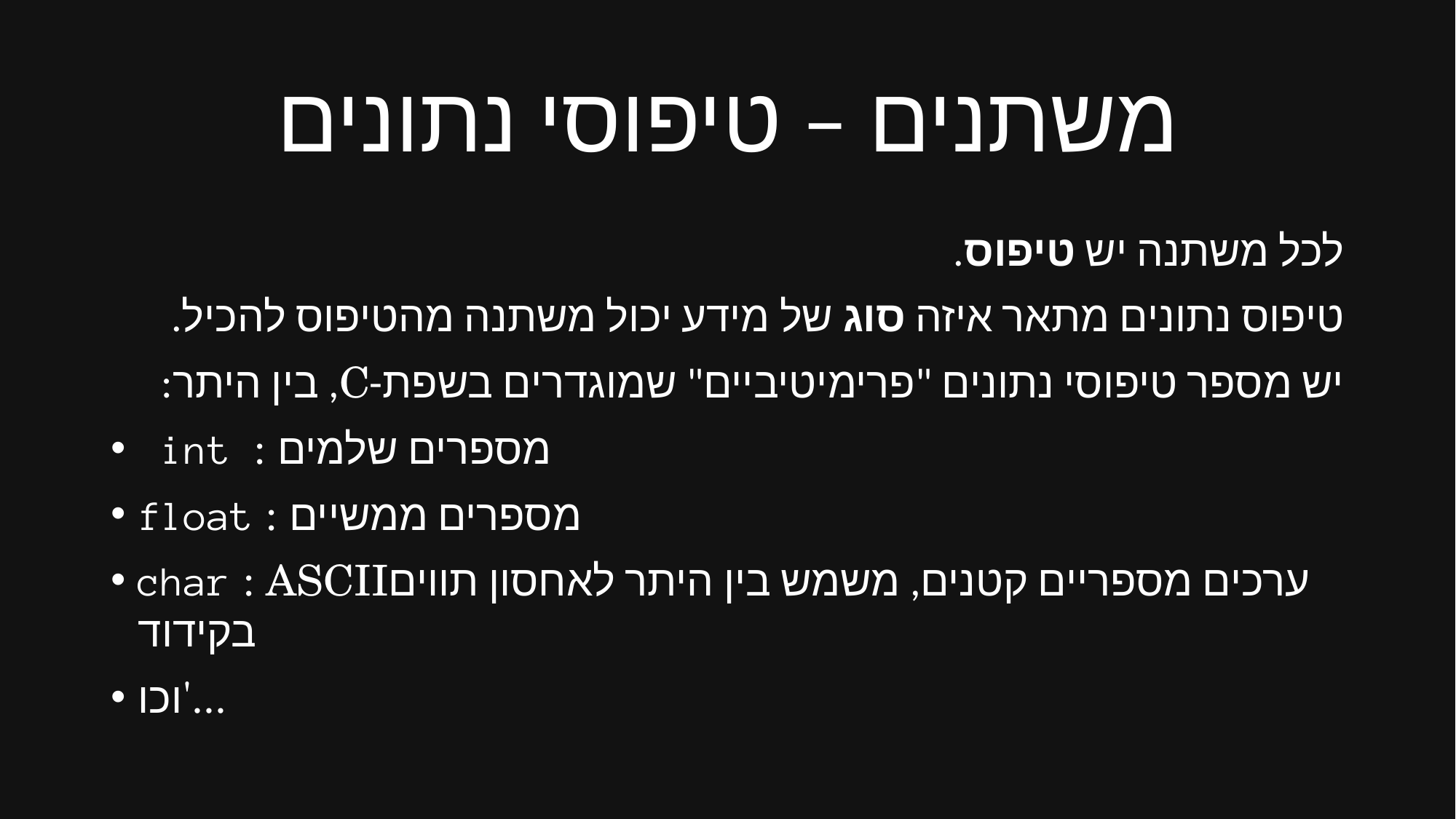

# משתנים – טיפוסי נתונים
לכל משתנה יש טיפוס.
טיפוס נתונים מתאר איזה סוג של מידע יכול משתנה מהטיפוס להכיל.
יש מספר טיפוסי נתונים "פרימיטיביים" שמוגדרים בשפת-C, בין היתר:
 int : מספרים שלמים
float : מספרים ממשיים
char : ASCIIערכים מספריים קטנים, משמש בין היתר לאחסון תווים בקידוד
וכו'...